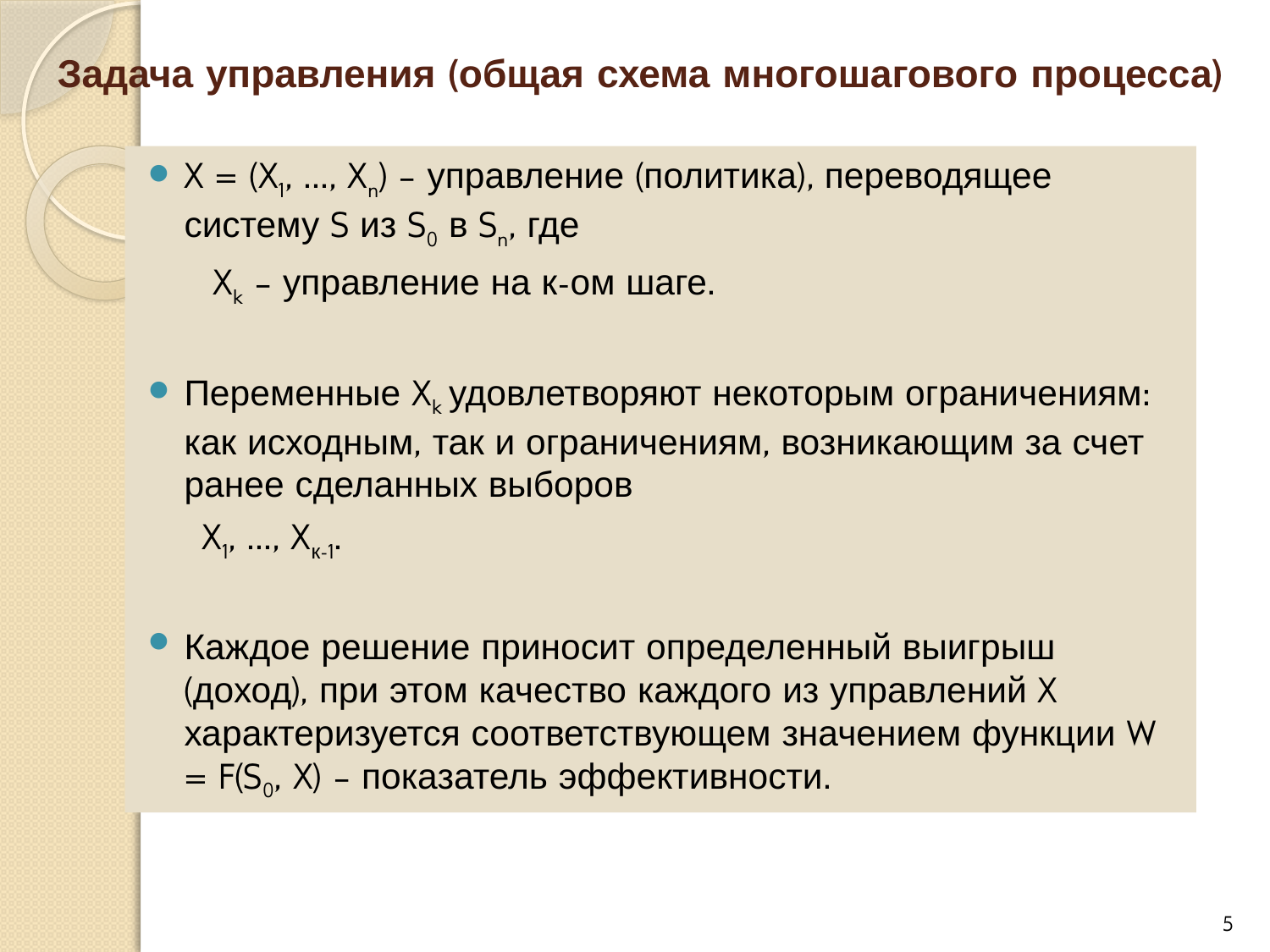

# Задача управления (общая схема многошагового процесса)
X = (X1, ..., Xn) – управление (политика), переводящее систему S из S0 в Sn, где
      Xk – управление на к-ом шаге.

Переменные Xk удовлетворяют некоторым ограничениям: как исходным, так и ограничениям, возникающим за счет ранее сделанных выборов
     X1, ..., Xк-1.

Каждое решение приносит определенный выигрыш (доход), при этом качество каждого из управлений X характеризуется соответствующем значением функции W = F(S0, X) – показатель эффективности.

5